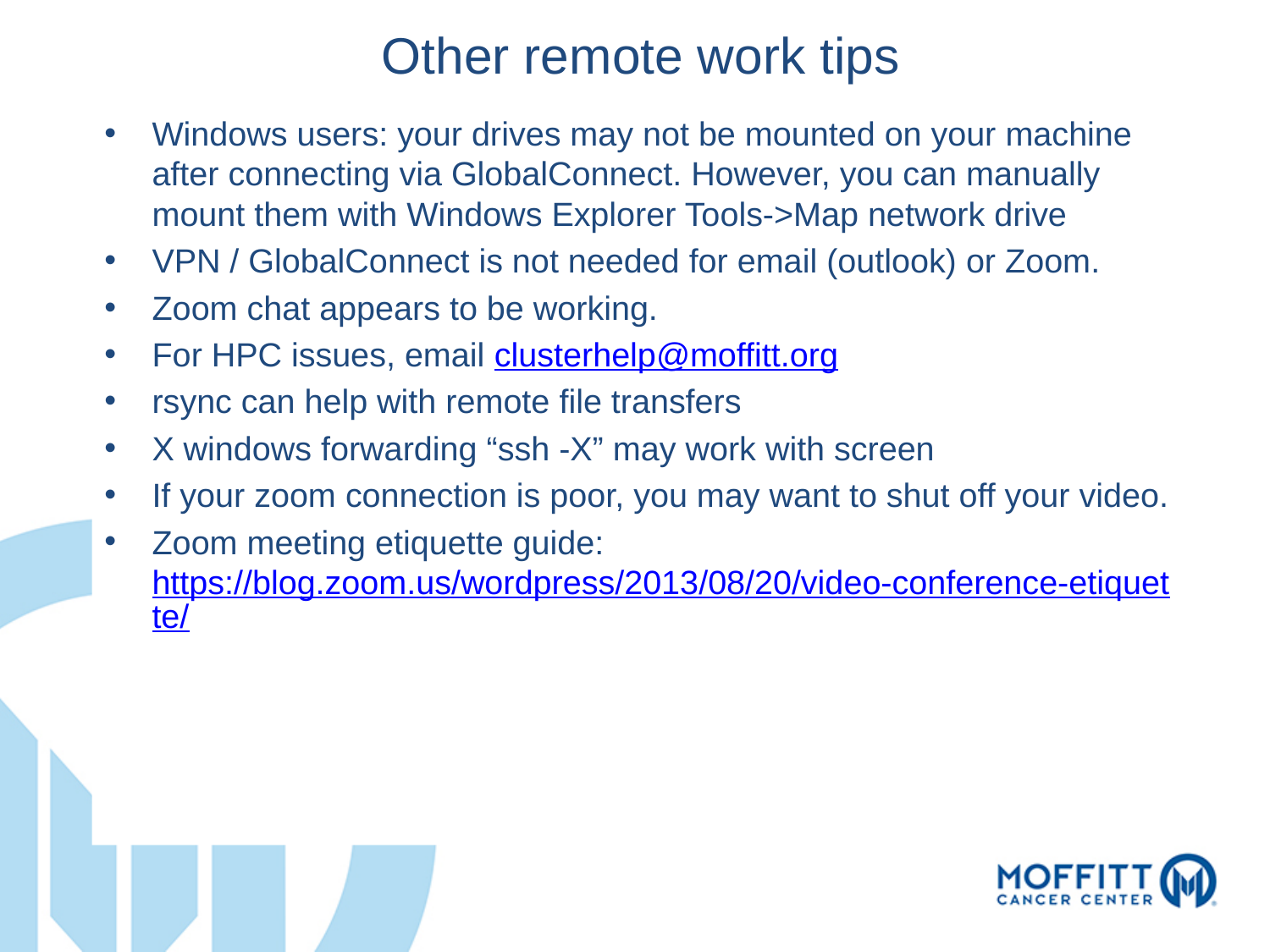

Other remote work tips
Windows users: your drives may not be mounted on your machine after connecting via GlobalConnect. However, you can manually mount them with Windows Explorer Tools->Map network drive
VPN / GlobalConnect is not needed for email (outlook) or Zoom.
Zoom chat appears to be working.
For HPC issues, email clusterhelp@moffitt.org
rsync can help with remote file transfers
X windows forwarding “ssh -X” may work with screen
If your zoom connection is poor, you may want to shut off your video.
Zoom meeting etiquette guide: https://blog.zoom.us/wordpress/2013/08/20/video-conference-etiquette/